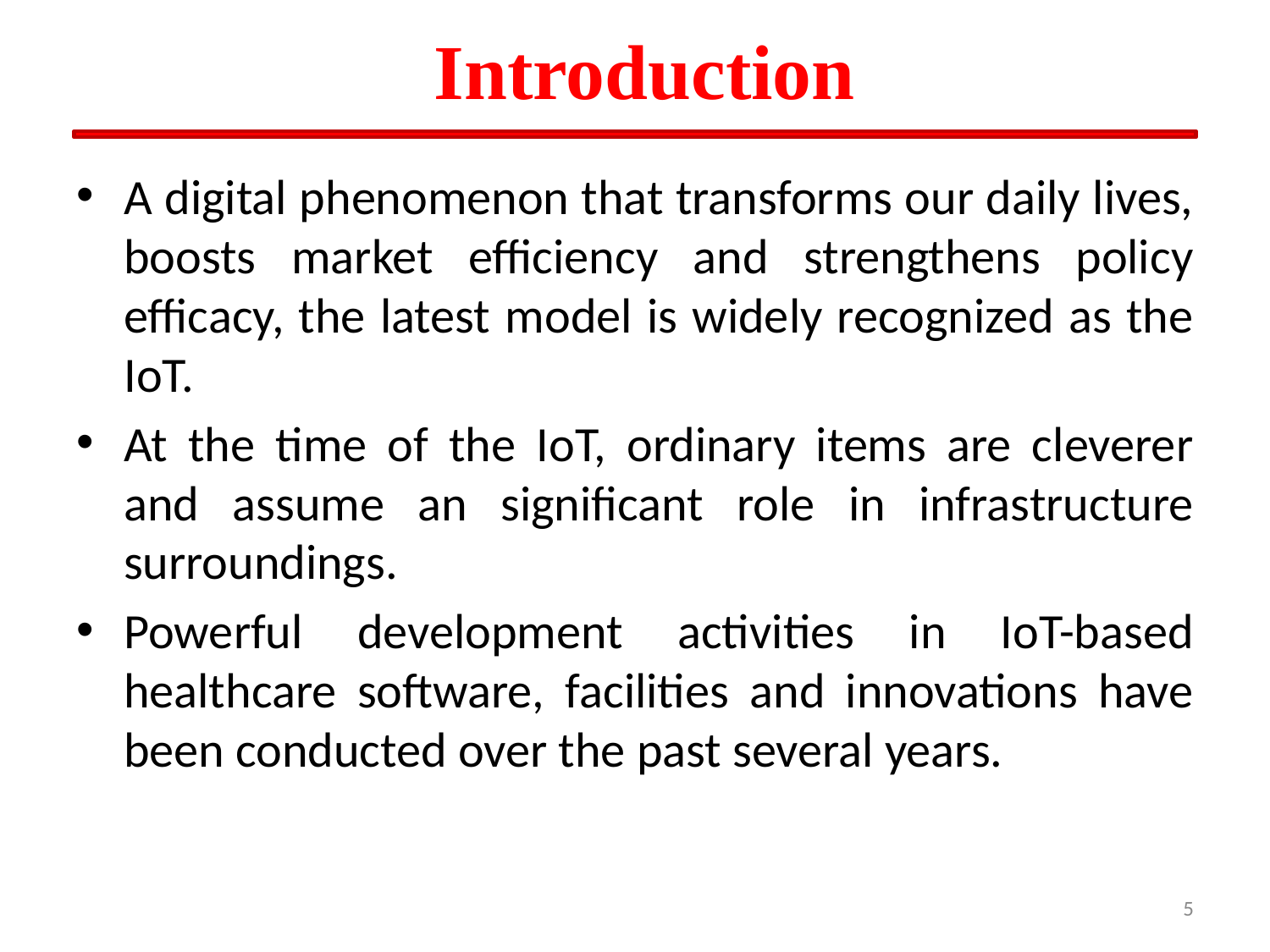

# Introduction

A digital phenomenon that transforms our daily lives, boosts market efficiency and strengthens policy efficacy, the latest model is widely recognized as the IoT.
At the time of the IoT, ordinary items are cleverer and assume an significant role in infrastructure surroundings.
Powerful development activities in IoT-based healthcare software, facilities and innovations have been conducted over the past several years.

5